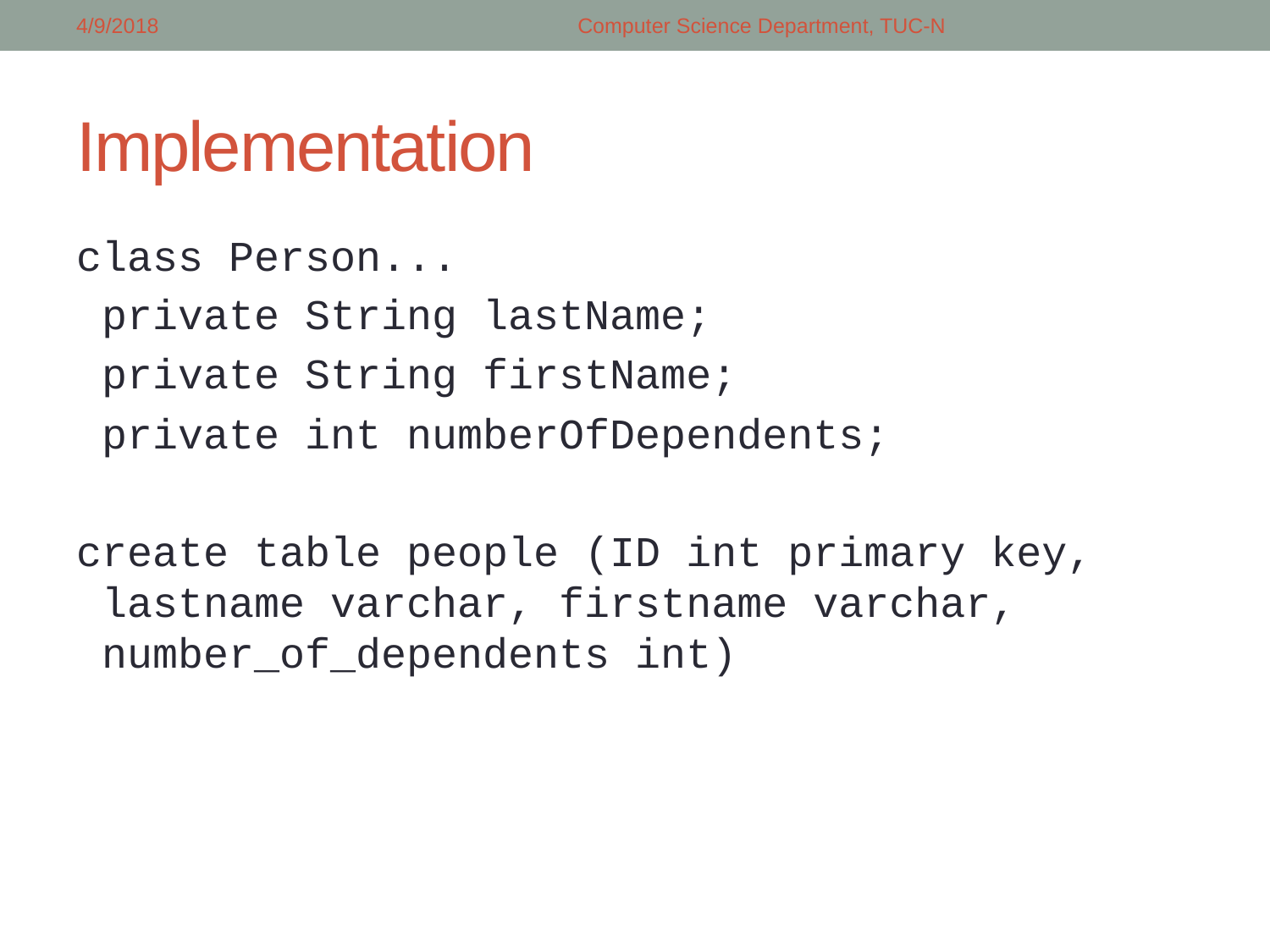

4/9/2018
Computer Science Department, TUC-N
# Implementation
class Person...
	private String lastName;
	private String firstName;
	private int numberOfDependents;

create table people (ID int primary key, lastname varchar, firstname varchar, number_of_dependents int)